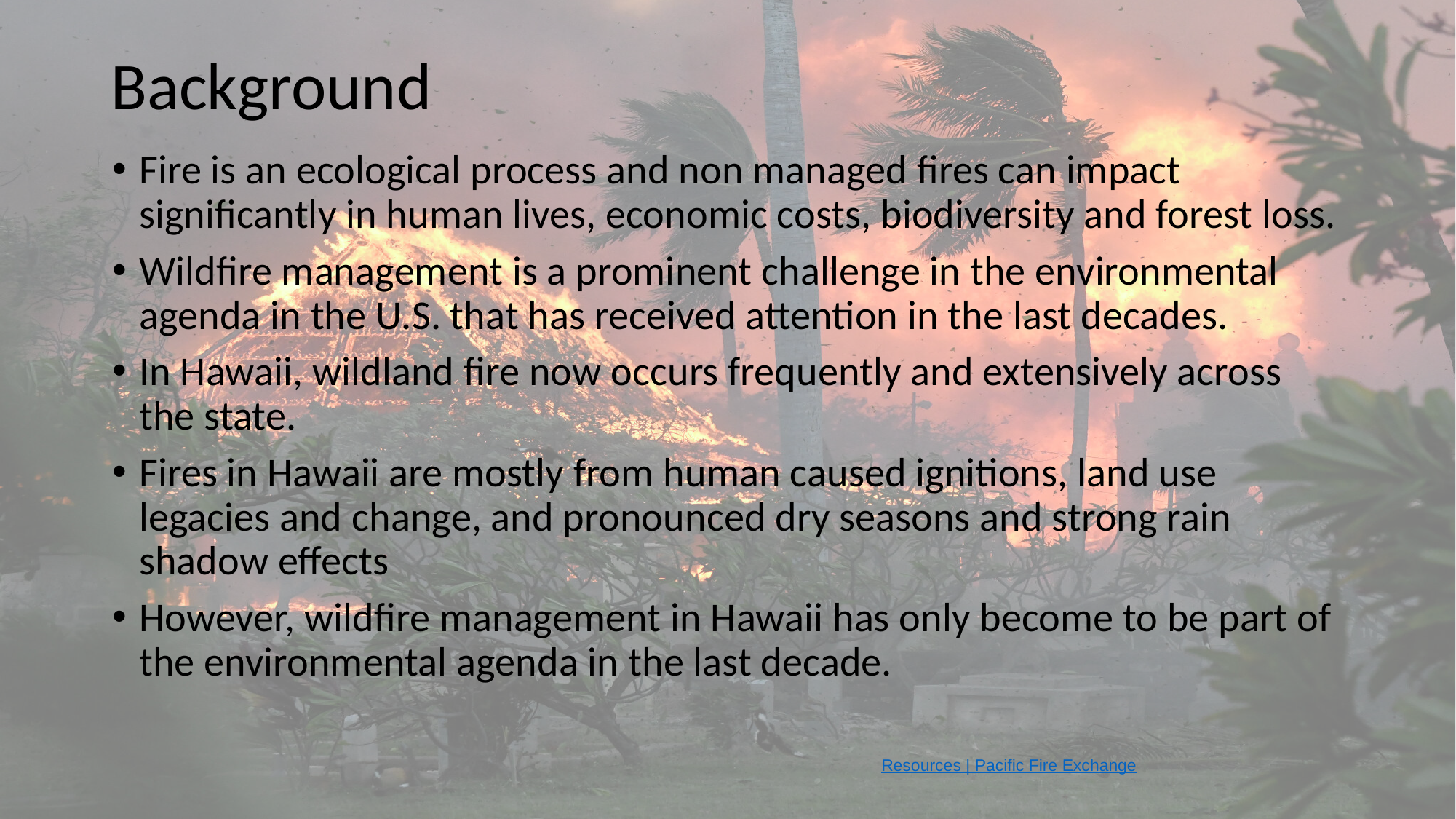

# Background
Fire is an ecological process and non managed fires can impact significantly in human lives, economic costs, biodiversity and forest loss.
Wildfire management is a prominent challenge in the environmental agenda in the U.S. that has received attention in the last decades.
In Hawaii, wildland fire now occurs frequently and extensively across the state.
Fires in Hawaii are mostly from human caused ignitions, land use legacies and change, and pronounced dry seasons and strong rain shadow effects
However, wildfire management in Hawaii has only become to be part of the environmental agenda in the last decade.

Resources | Pacific Fire Exchange